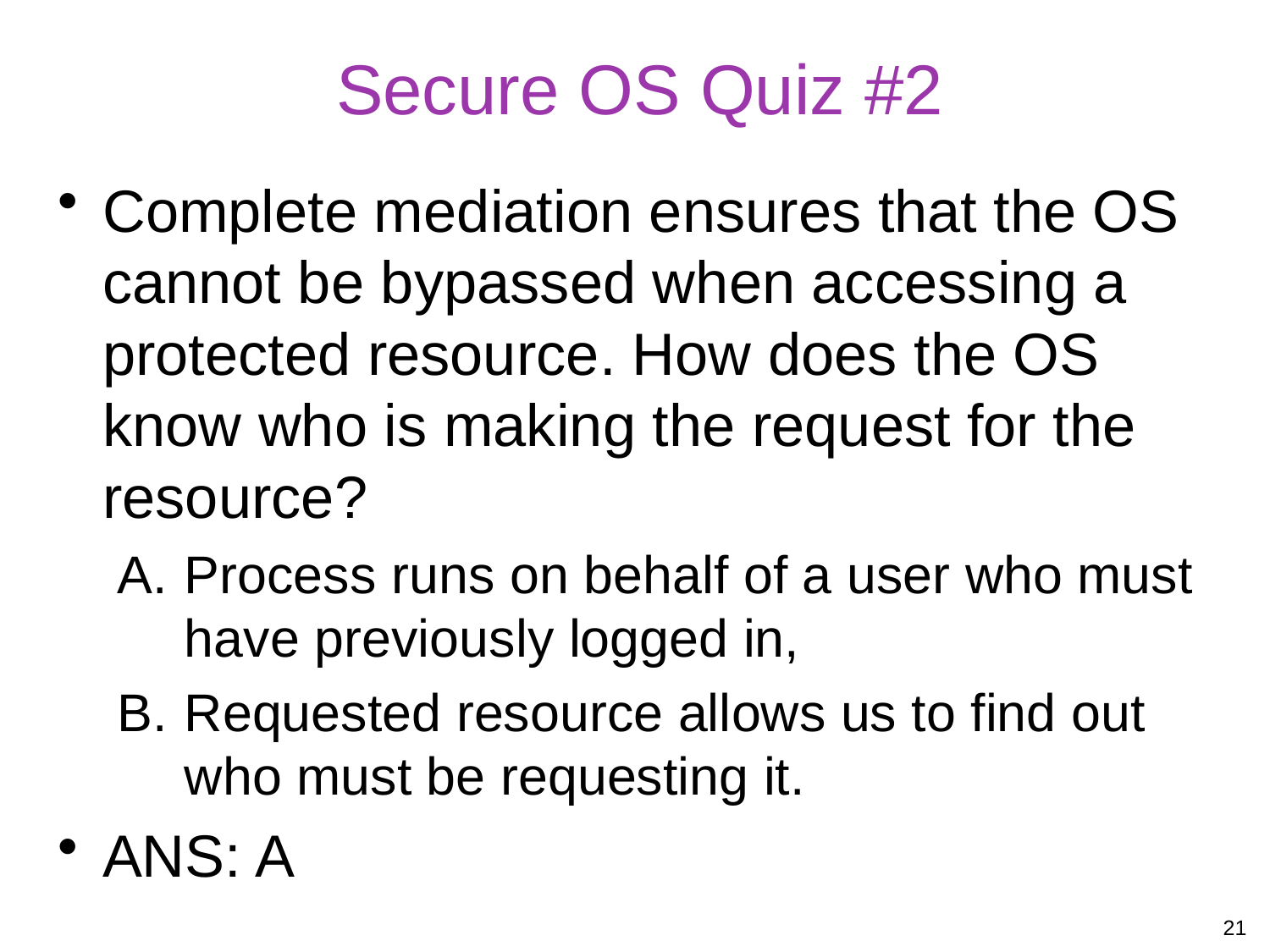

# Secure OS Quiz #2
Complete mediation ensures that the OS cannot be bypassed when accessing a protected resource. How does the OS know who is making the request for the resource?
Process runs on behalf of a user who must have previously logged in,
Requested resource allows us to find out who must be requesting it.
ANS: A
21